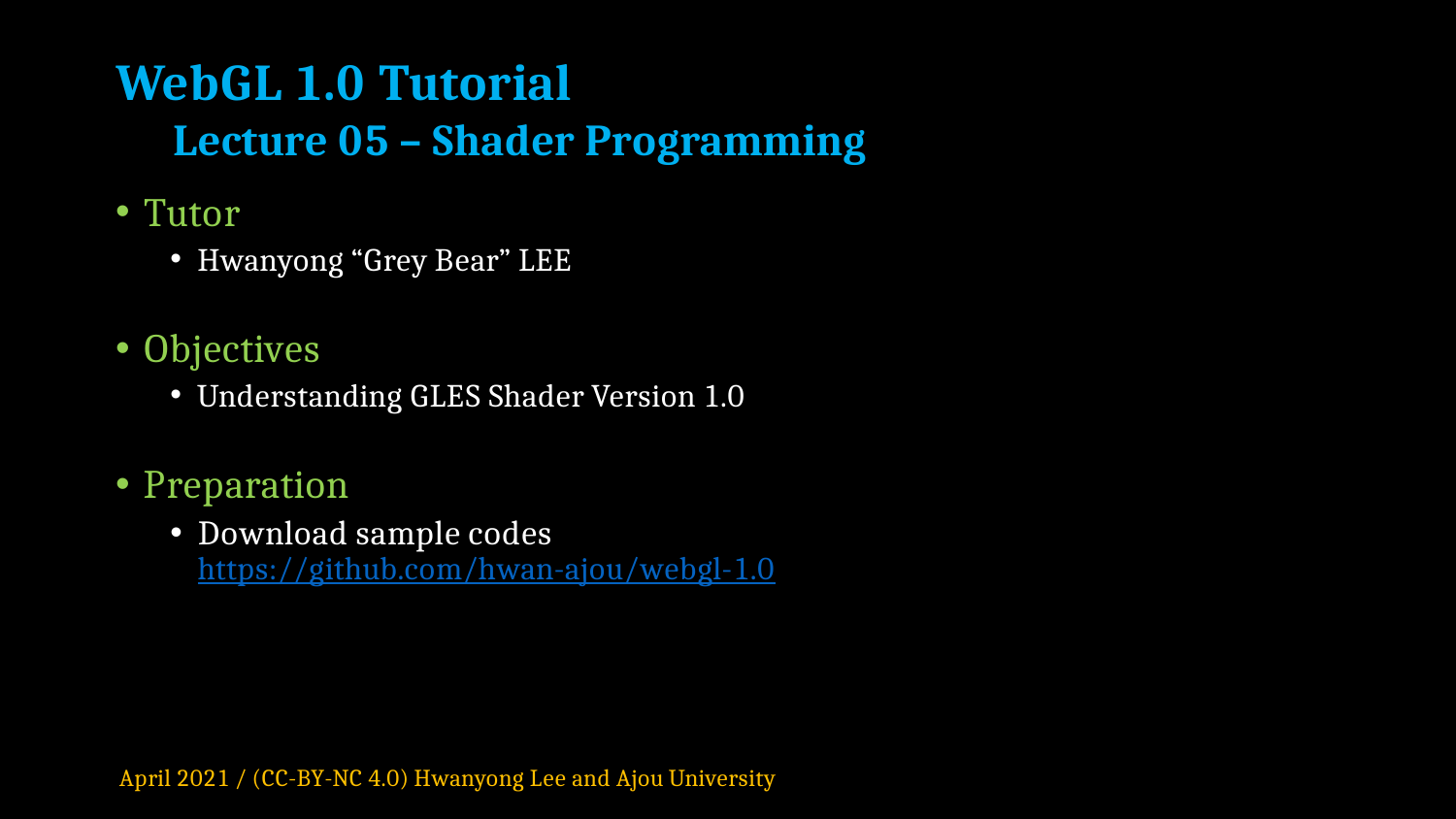

# WebGL 1.0 Tutorial Lecture 05 – Shader Programming
Tutor
Hwanyong “Grey Bear” LEE
Objectives
Understanding GLES Shader Version 1.0
Preparation
Download sample codes
https://github.com/hwan-ajou/webgl-1.0

April 2021 / (CC-BY-NC 4.0) Hwanyong Lee and Ajou University